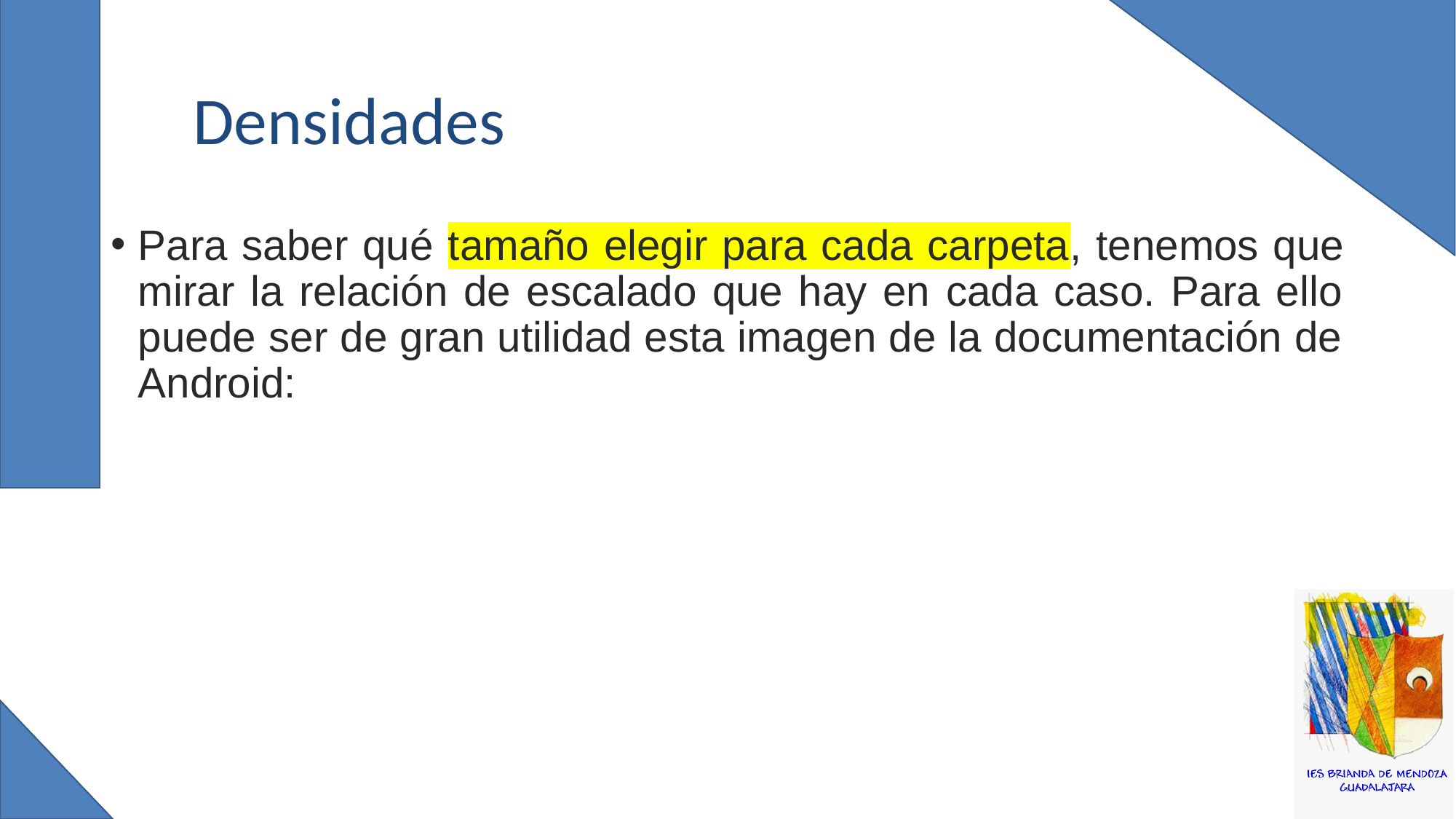

# Densidades
Para saber qué tamaño elegir para cada carpeta, tenemos que mirar la relación de escalado que hay en cada caso. Para ello puede ser de gran utilidad esta imagen de la documentación de Android: